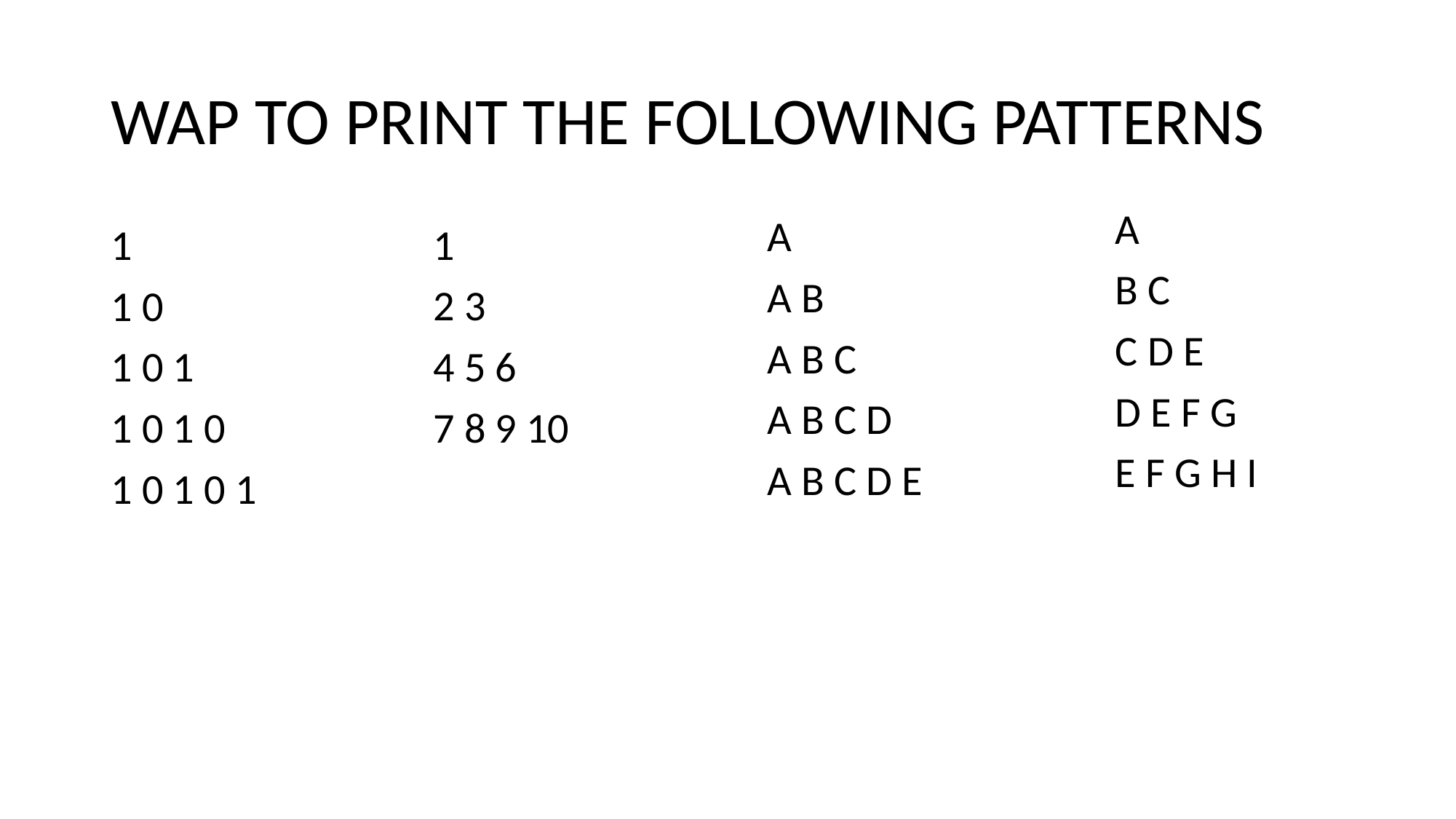

# WAP TO PRINT THE FOLLOWING PATTERNS
A
B C
C D E
D E F G
E F G H I
A
A B
A B C
A B C D
A B C D E
1
1 0
1 0 1
1 0 1 0
1 0 1 0 1
1
2 3
4 5 6
7 8 9 10